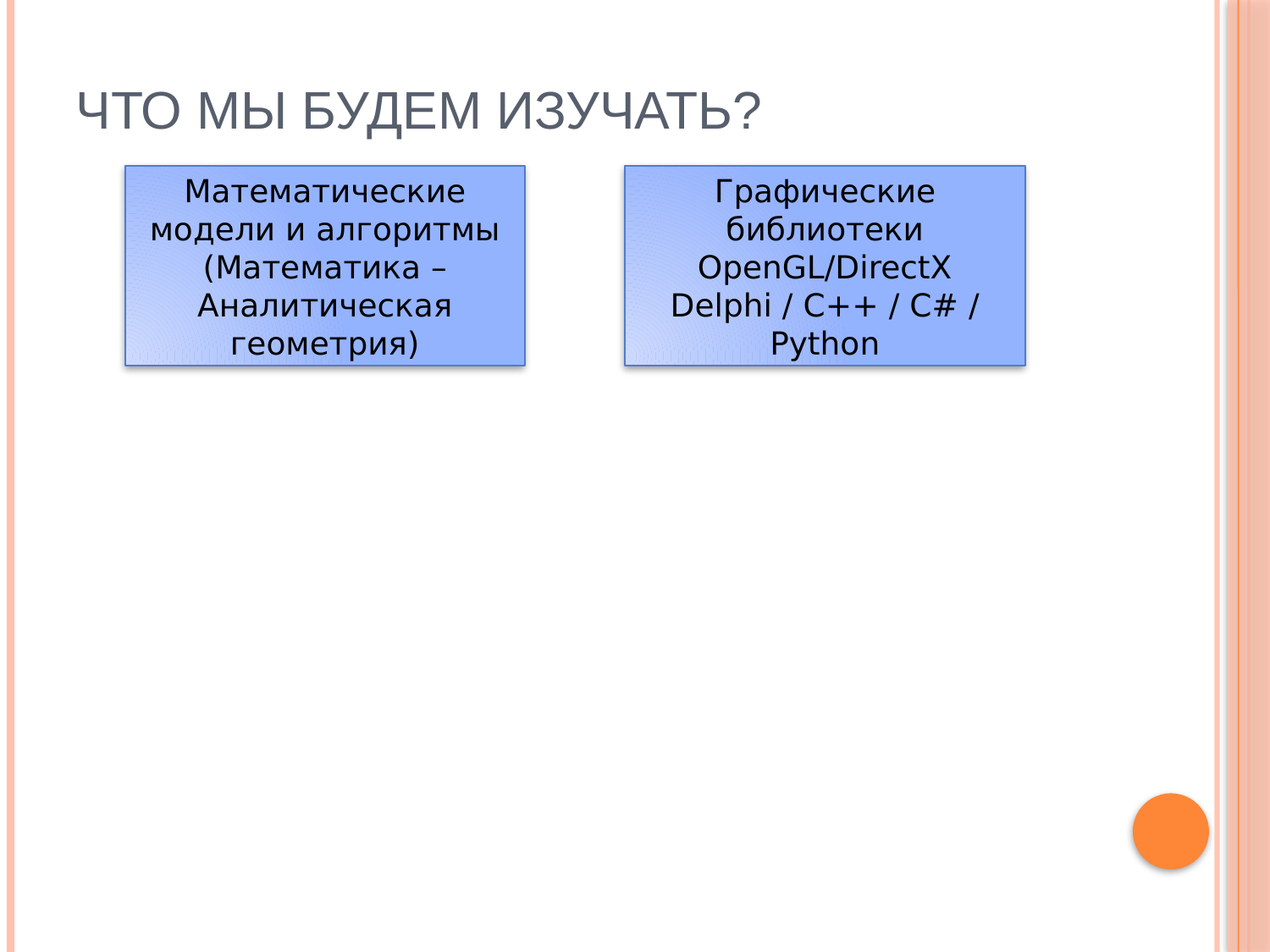

# Что мы будем изучать?
Математические модели и алгоритмы (Математика – Аналитическая геометрия)
Графические библиотеки OpenGL/DirectX
Delphi / C++ / C# / Python